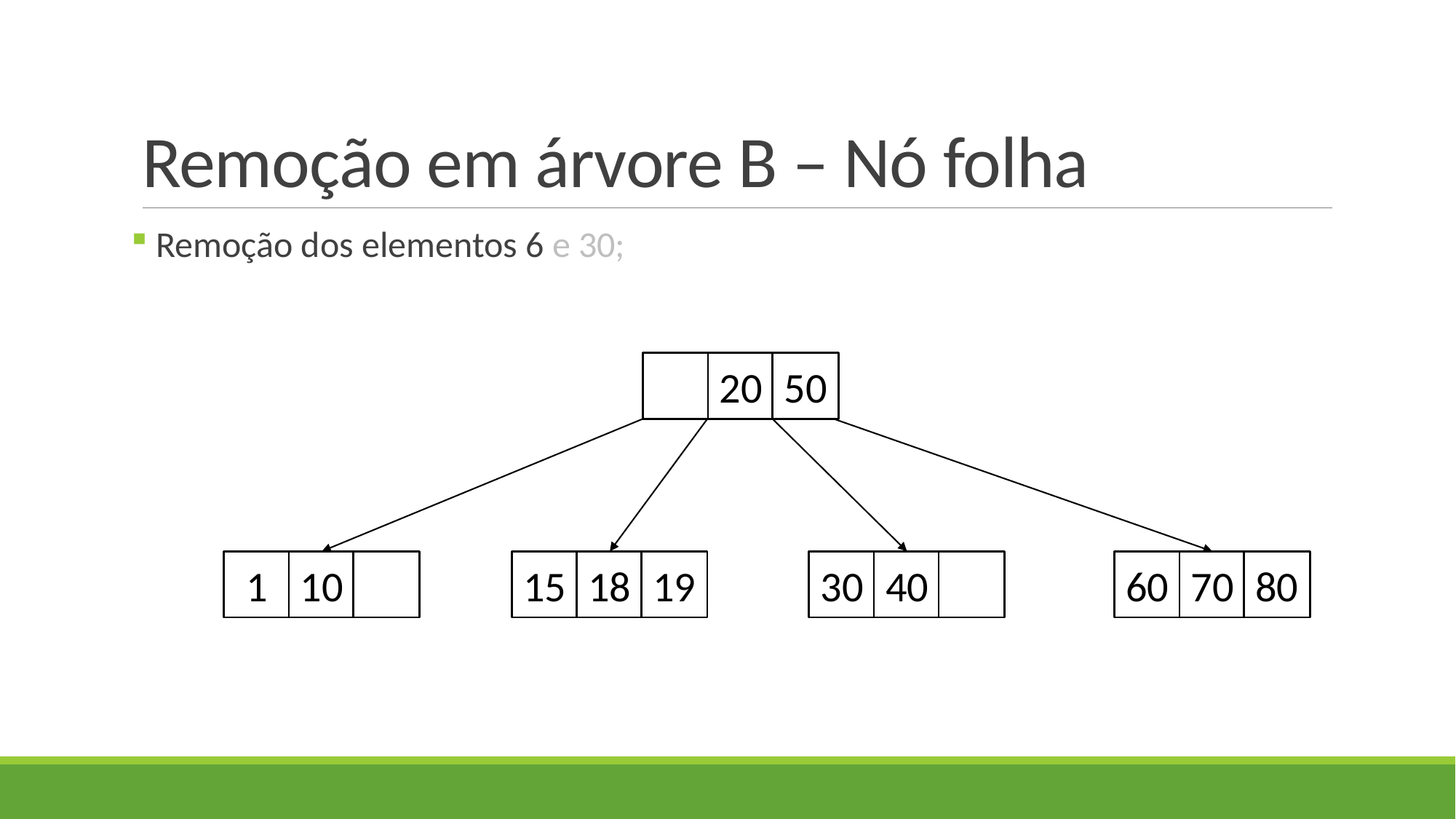

# Remoção em árvore B – Nó folha
 Remoção dos elementos 6 e 30;

20
50
1
10

15
18
19
30
40

60
70
80